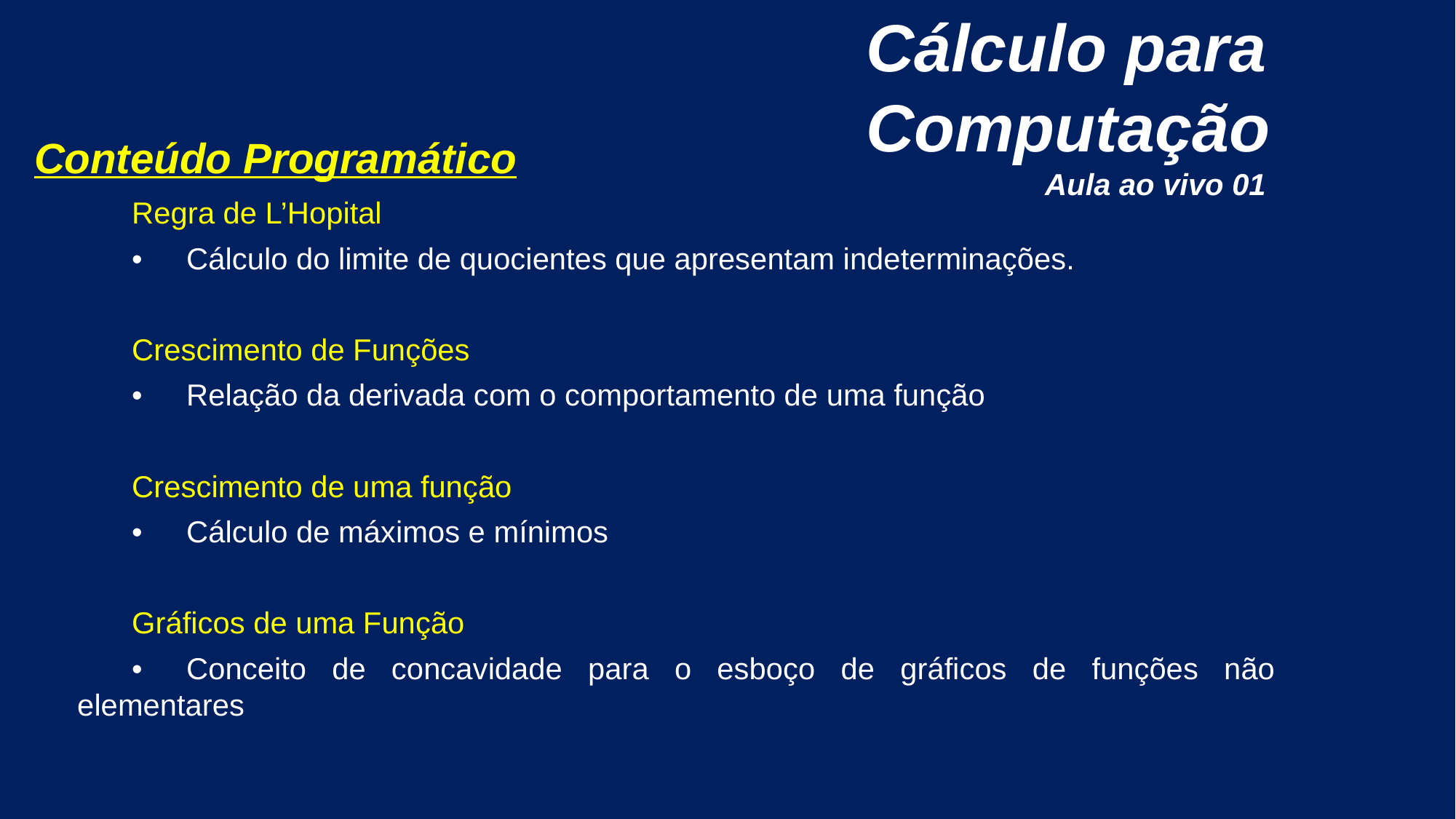

Cálculo para Computação
Aula ao vivo 01
Conteúdo Programático
Regra de L’Hopital
•	Cálculo do limite de quocientes que apresentam indeterminações.

Crescimento de Funções
•	Relação da derivada com o comportamento de uma função

Crescimento de uma função
•	Cálculo de máximos e mínimos

Gráficos de uma Função
•	Conceito de concavidade para o esboço de gráficos de funções não elementares